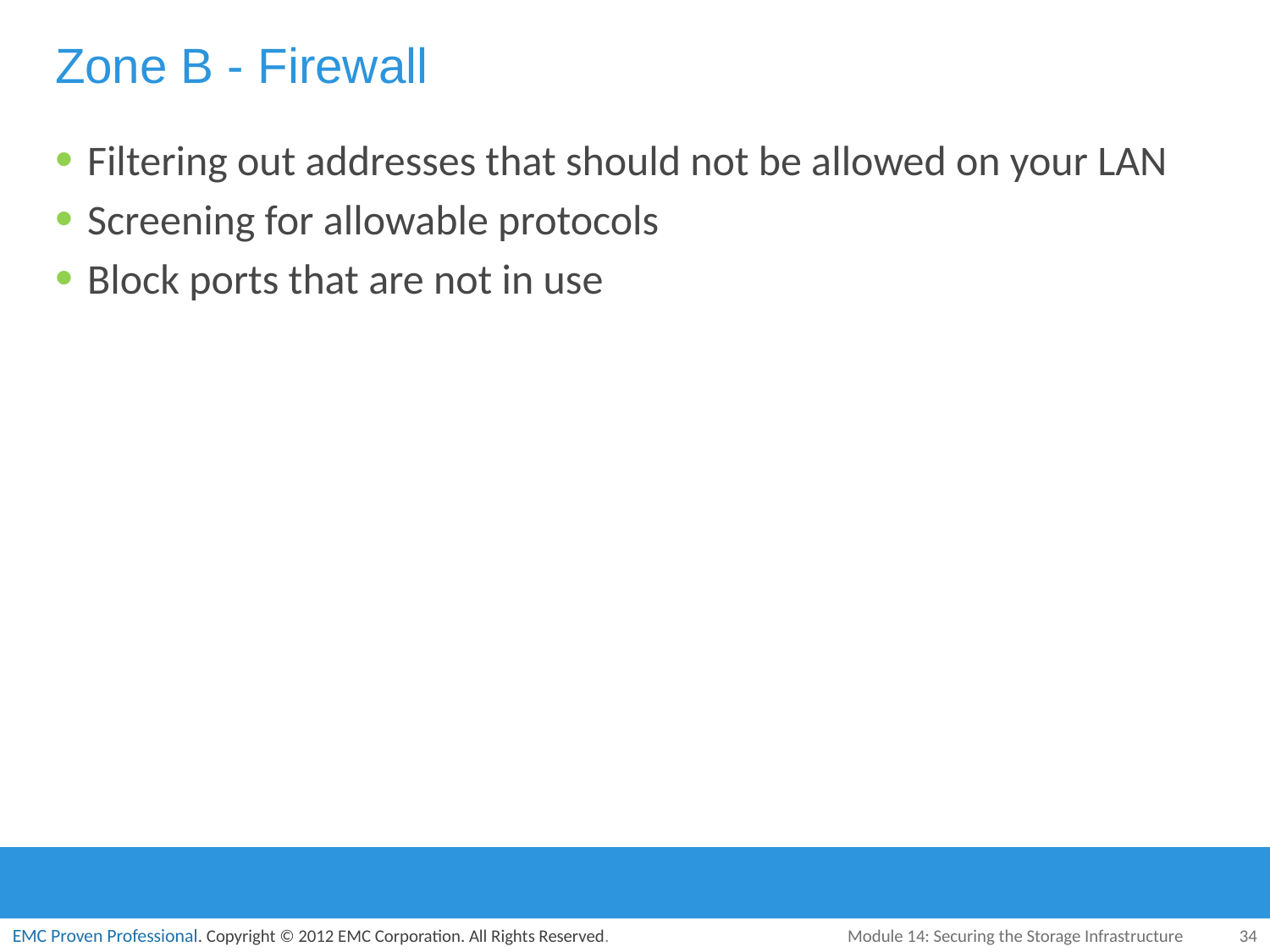

# Zone B - Firewall
Filtering out addresses that should not be allowed on your LAN
Screening for allowable protocols
Block ports that are not in use
Module 14: Securing the Storage Infrastructure
34